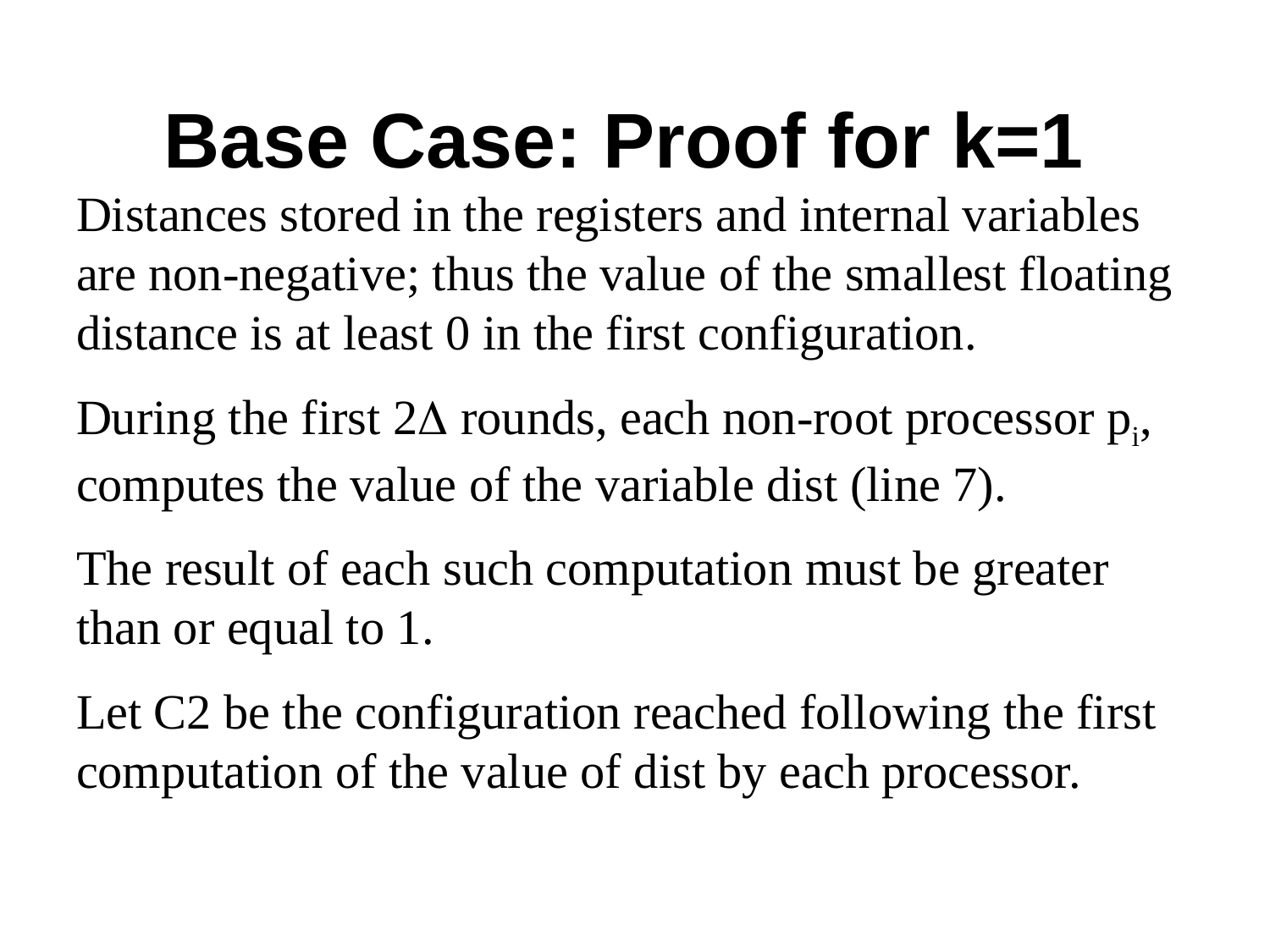

# Base Case: Proof for k=1
Distances stored in the registers and internal variables are non-negative; thus the value of the smallest floating distance is at least 0 in the first configuration.
During the first 2Δ rounds, each non-root processor pi, computes the value of the variable dist (line 7).
The result of each such computation must be greater than or equal to 1.
Let C2 be the configuration reached following the first computation of the value of dist by each processor.